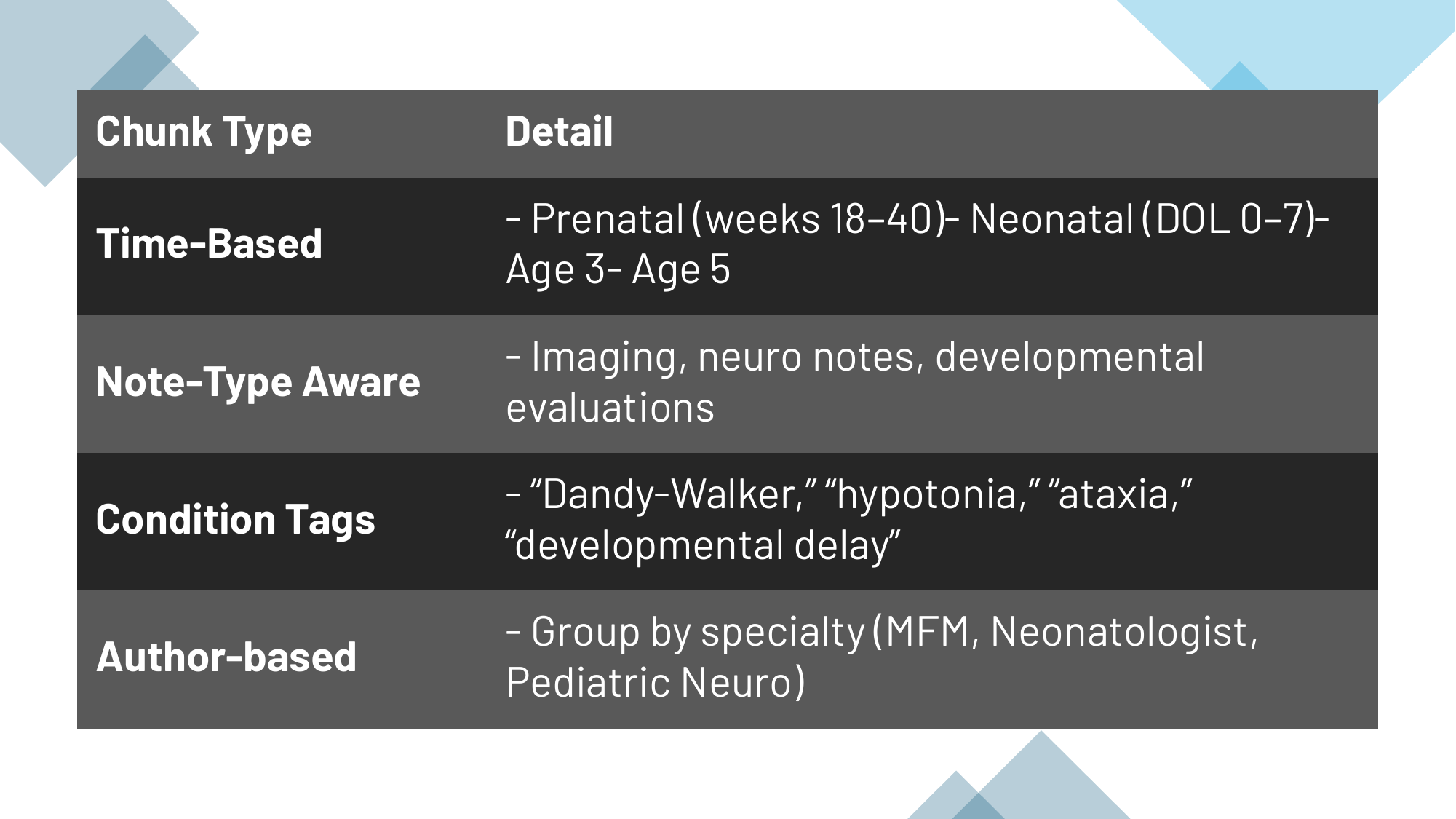

| Chunk Type | Detail |
| --- | --- |
| Time-Based | - Prenatal (weeks 18–40)- Neonatal (DOL 0–7)- Age 3- Age 5 |
| Note-Type Aware | - Imaging, neuro notes, developmental evaluations |
| Condition Tags | - “Dandy-Walker,” “hypotonia,” “ataxia,” “developmental delay” |
| Author-based | - Group by specialty (MFM, Neonatologist, Pediatric Neuro) |